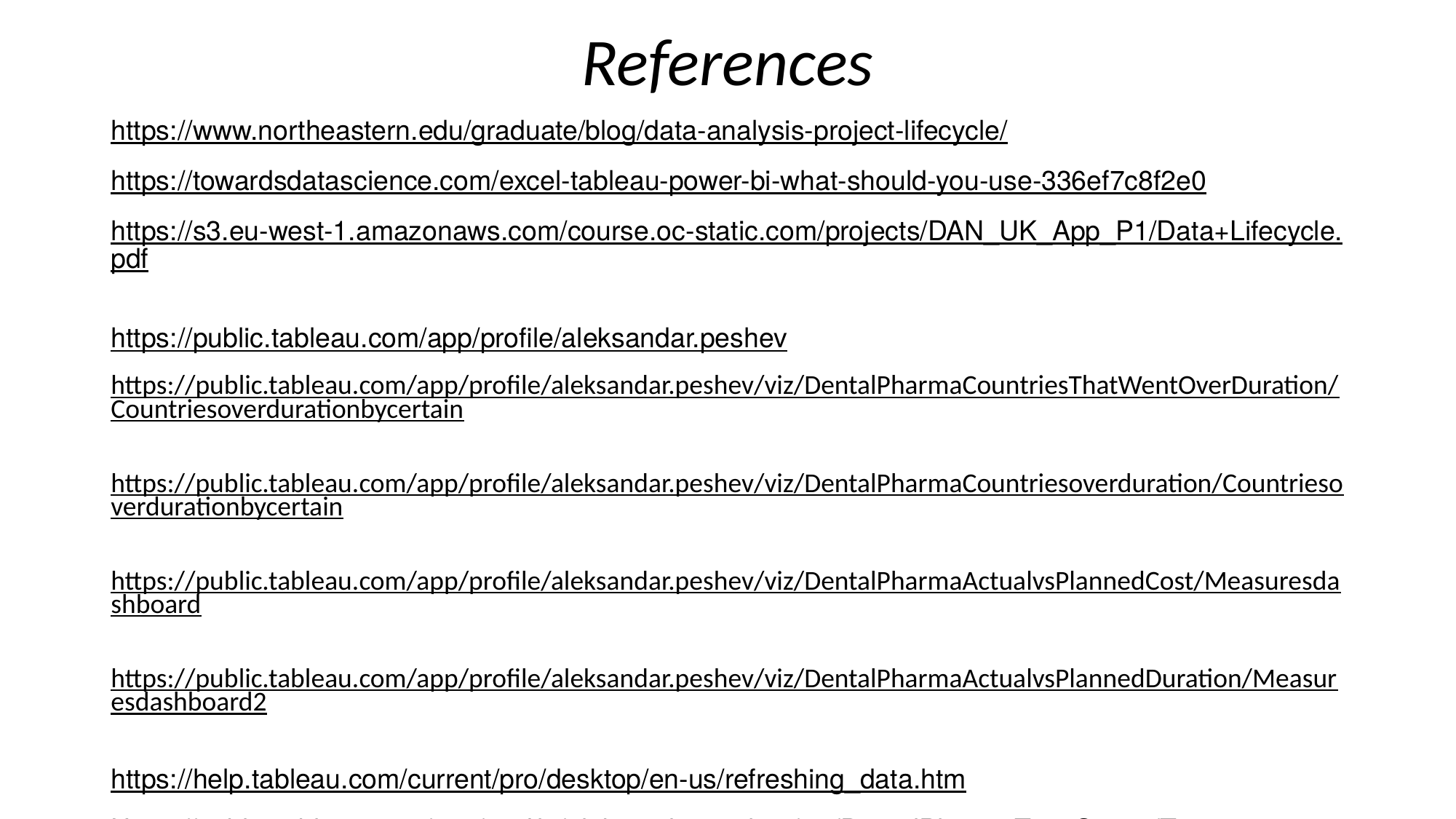

# References
https://www.northeastern.edu/graduate/blog/data-analysis-project-lifecycle/
https://towardsdatascience.com/excel-tableau-power-bi-what-should-you-use-336ef7c8f2e0
https://s3.eu-west-1.amazonaws.com/course.oc-static.com/projects/DAN_UK_App_P1/Data+Lifecycle.pdf
https://public.tableau.com/app/profile/aleksandar.peshev
https://public.tableau.com/app/profile/aleksandar.peshev/viz/DentalPharmaCountriesThatWentOverDuration/Countriesoverdurationbycertain
https://public.tableau.com/app/profile/aleksandar.peshev/viz/DentalPharmaCountriesoverduration/Countriesoverdurationbycertain
https://public.tableau.com/app/profile/aleksandar.peshev/viz/DentalPharmaActualvsPlannedCost/Measuresdashboard
https://public.tableau.com/app/profile/aleksandar.peshev/viz/DentalPharmaActualvsPlannedDuration/Measuresdashboard2
https://help.tableau.com/current/pro/desktop/en-us/refreshing_data.htm
Https://public.tableau.com/app/profile/aleksandar.peshev/viz/DentalPharmaTimeSeries/Timeseries
https://public.tableau.com/app/profile/aleksandar.peshev/viz/DentalPharmaBubbleMap/Costoverbubble